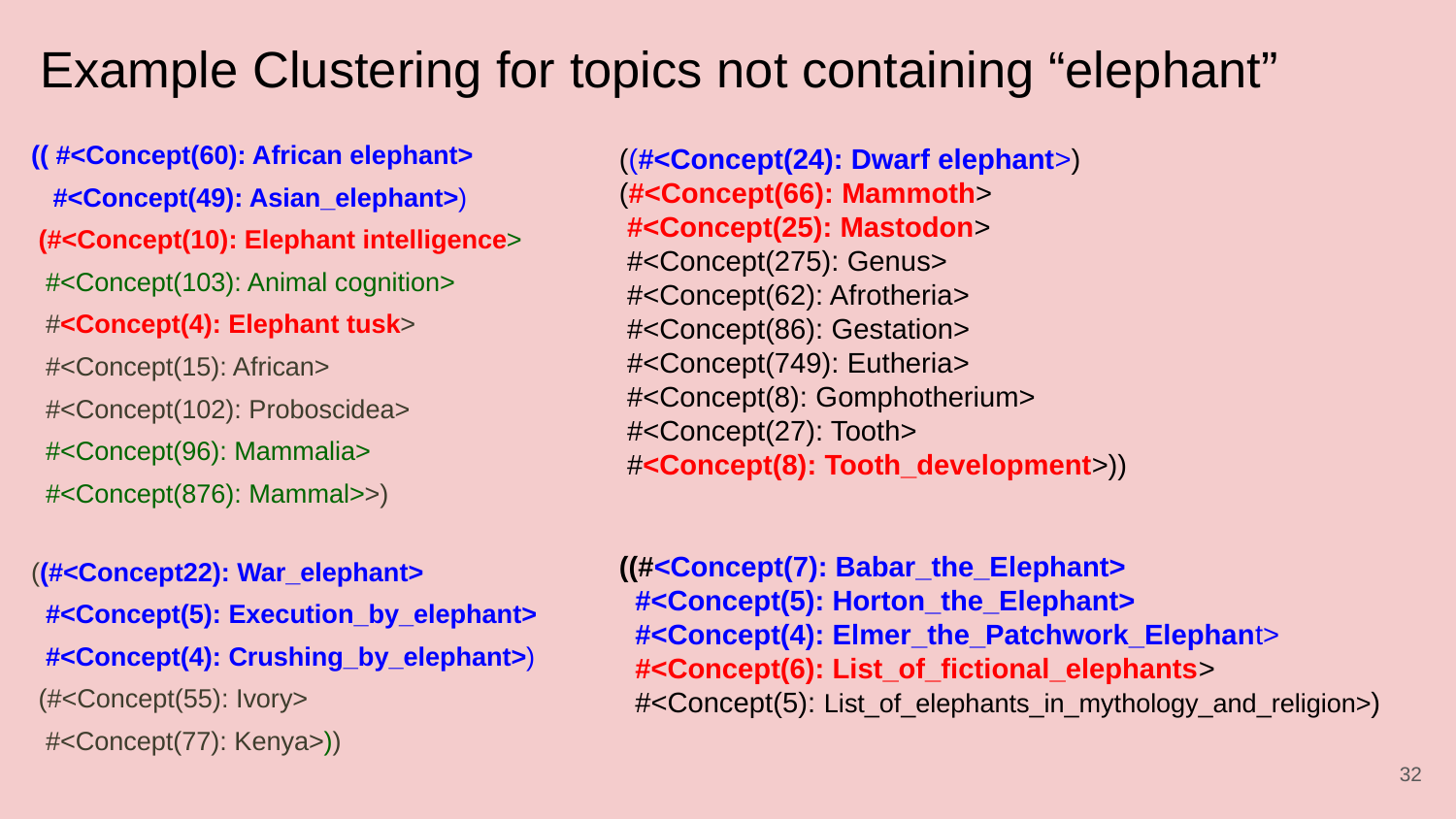

# Example Clustering for topics not containing “elephant”
(( #<Concept(60): African elephant>
   #<Concept(49): Asian_elephant>)
 (#<Concept(10): Elephant intelligence>
  #<Concept(103): Animal cognition>
  #<Concept(4): Elephant tusk>
  #<Concept(15): African>
  #<Concept(102): Proboscidea>
  #<Concept(96): Mammalia>
  #<Concept(876): Mammal>>)
((#<Concept22): War_elephant>
  #<Concept(5): Execution_by_elephant>
  #<Concept(4): Crushing_by_elephant>)
 (#<Concept(55): Ivory>
  #<Concept(77): Kenya>))
((#<Concept(24): Dwarf elephant>)
(#<Concept(66): Mammoth>
 #<Concept(25): Mastodon>
 #<Concept(275): Genus>
 #<Concept(62): Afrotheria>
 #<Concept(86): Gestation>
 #<Concept(749): Eutheria>
 #<Concept(8): Gomphotherium>
 #<Concept(27): Tooth>
 #<Concept(8): Tooth_development>))

((#<Concept(7): Babar_the_Elephant>
  #<Concept(5): Horton_the_Elephant>
  #<Concept(4): Elmer_the_Patchwork_Elephant>
  #<Concept(6): List_of_fictional_elephants>
  #<Concept(5): List_of_elephants_in_mythology_and_religion>)

32